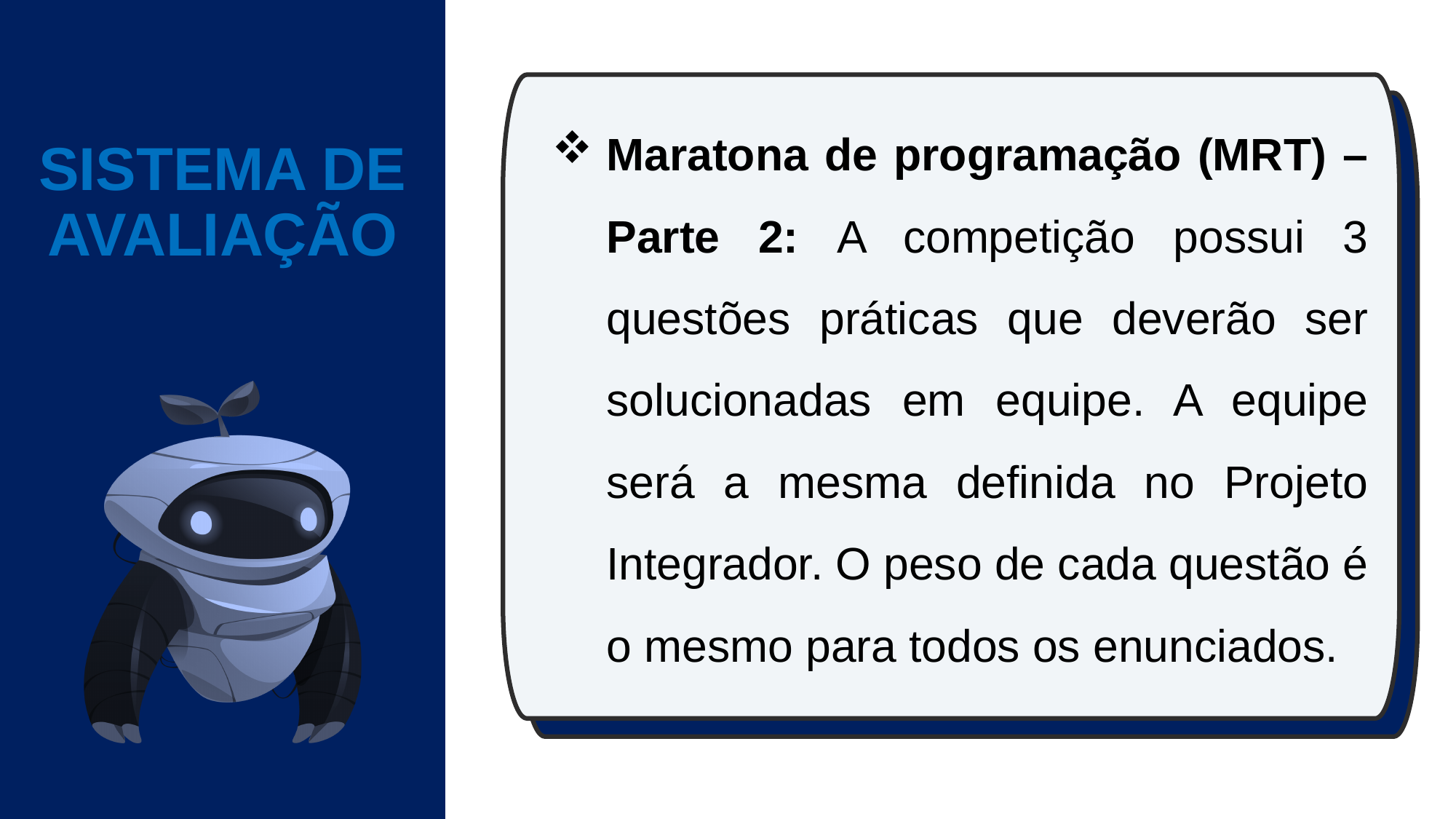

Maratona de programação (MRT) – Parte 2: A competição possui 3 questões práticas que deverão ser solucionadas em equipe. A equipe será a mesma definida no Projeto Integrador. O peso de cada questão é o mesmo para todos os enunciados.
SISTEMA DE AVALIAÇÃO